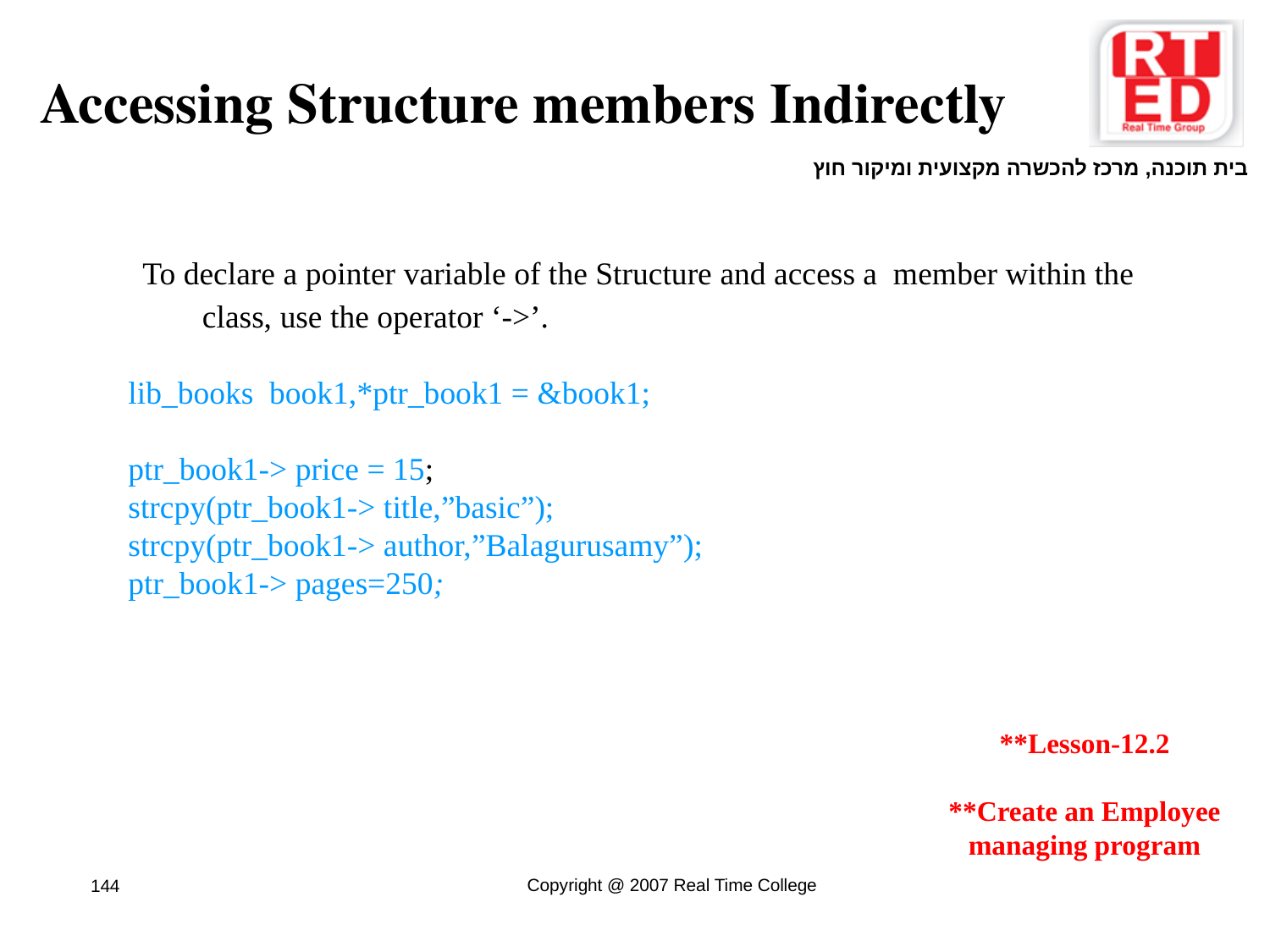

Accessing Structure members Indirectly
 To declare a pointer variable of the Structure and access a  member within the class, use the operator ‘->’.

lib_books  book1,*ptr_book1 = &book1;

ptr_book1-> price = 15;
strcpy(ptr_book1-> title,”basic”);
strcpy(ptr_book1-> author,”Balagurusamy”);
ptr_book1-> pages=250;

**Lesson-12.2

**Create an Employee managing program

Copyright @ 2007 Real Time College
144